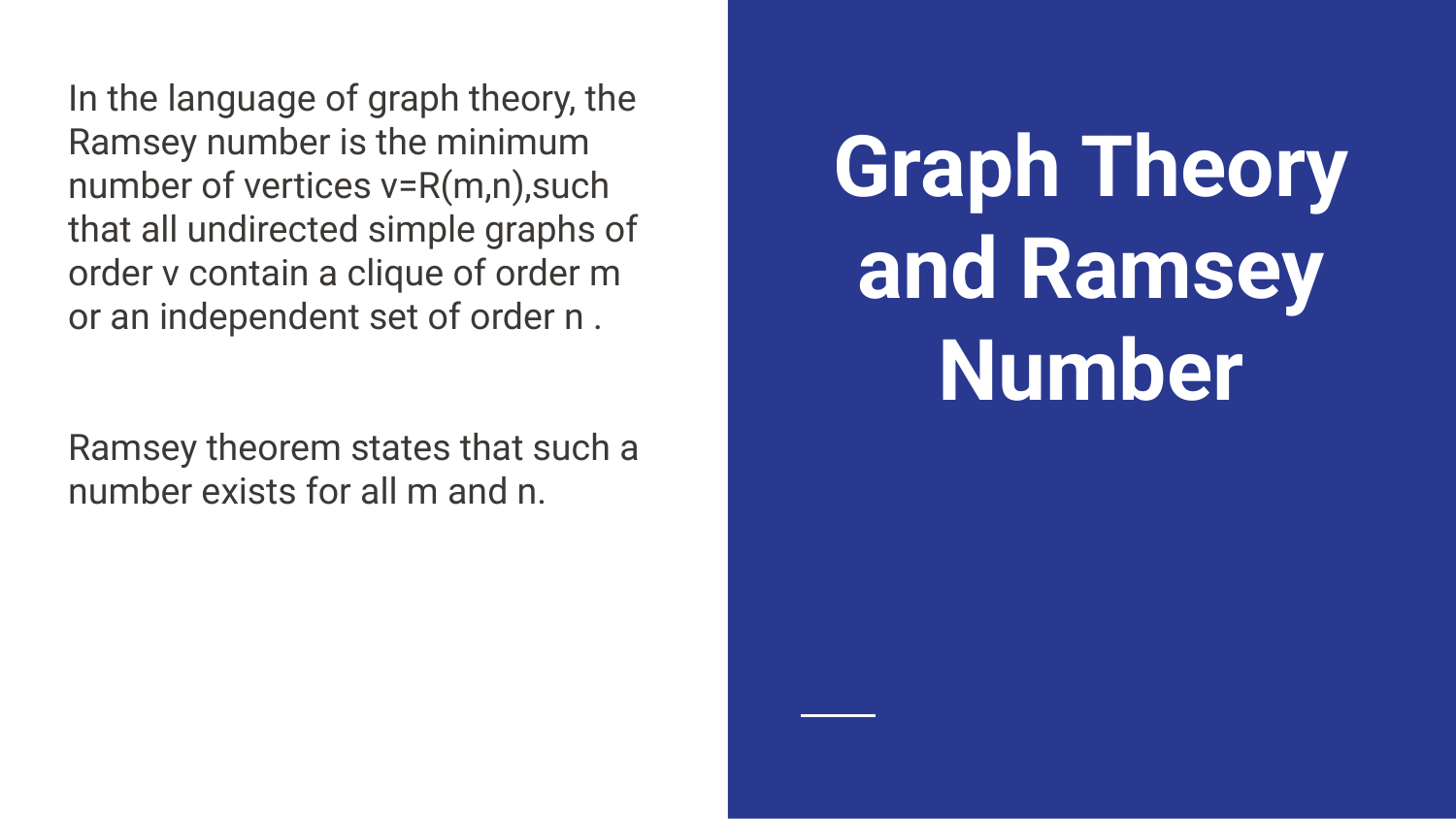

In the language of graph theory, the Ramsey number is the minimum number of vertices v=R(m,n),such that all undirected simple graphs of order v contain a clique of order m or an independent set of order n .

Ramsey theorem states that such a number exists for all m and n.
# Graph Theory and Ramsey Number